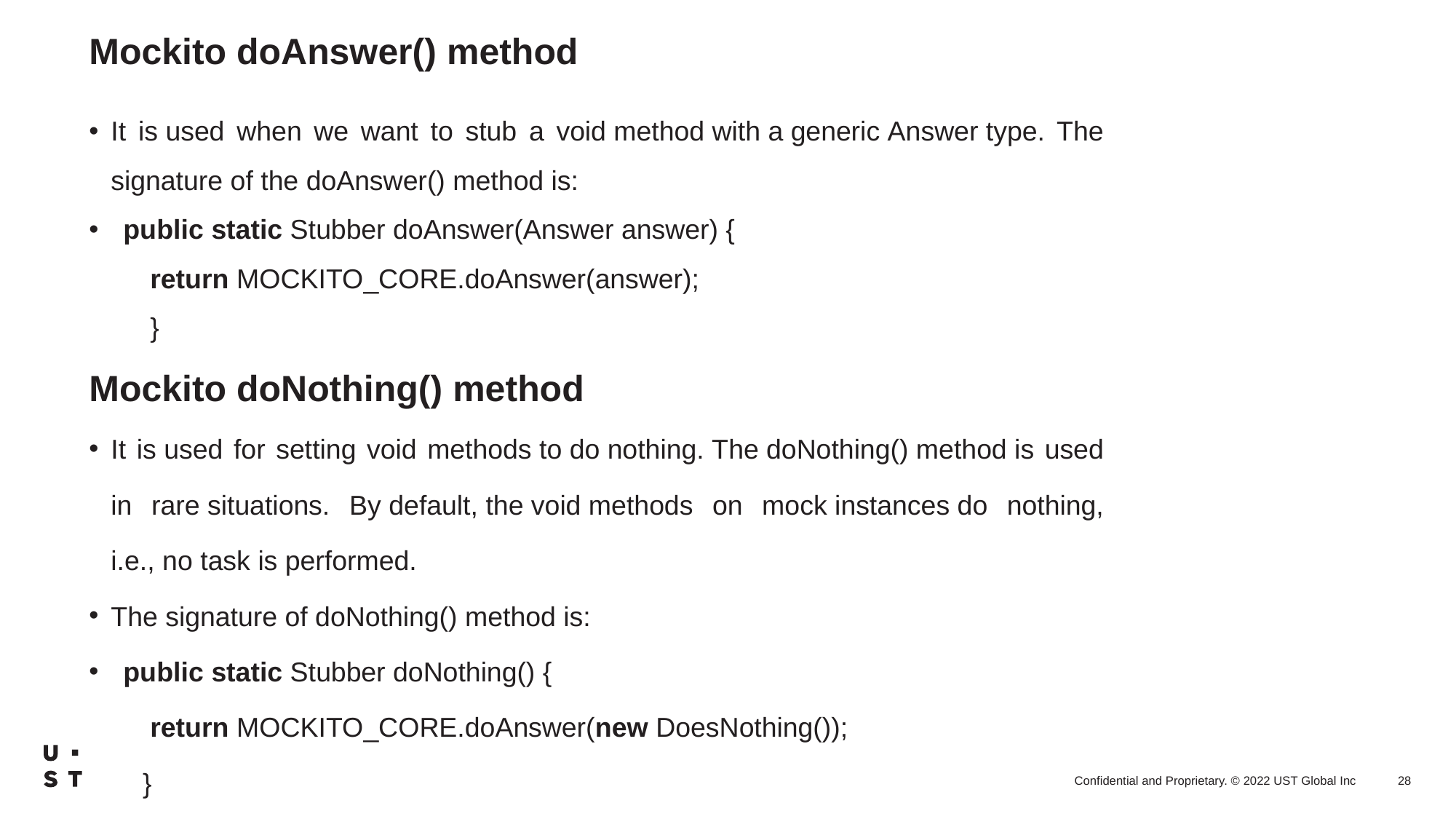

# Mockito doAnswer() method

It is used when we want to stub a void method with a generic Answer type. The signature of the doAnswer() method is:
public static Stubber doAnswer(Answer answer) {
        return MOCKITO_CORE.doAnswer(answer);
        }
Mockito doNothing() method
It is used for setting void methods to do nothing. The doNothing() method is used in rare situations. By default, the void methods on mock instances do nothing, i.e., no task is performed.
The signature of doNothing() method is:
public static Stubber doNothing() {
        return MOCKITO_CORE.doAnswer(new DoesNothing());
       }